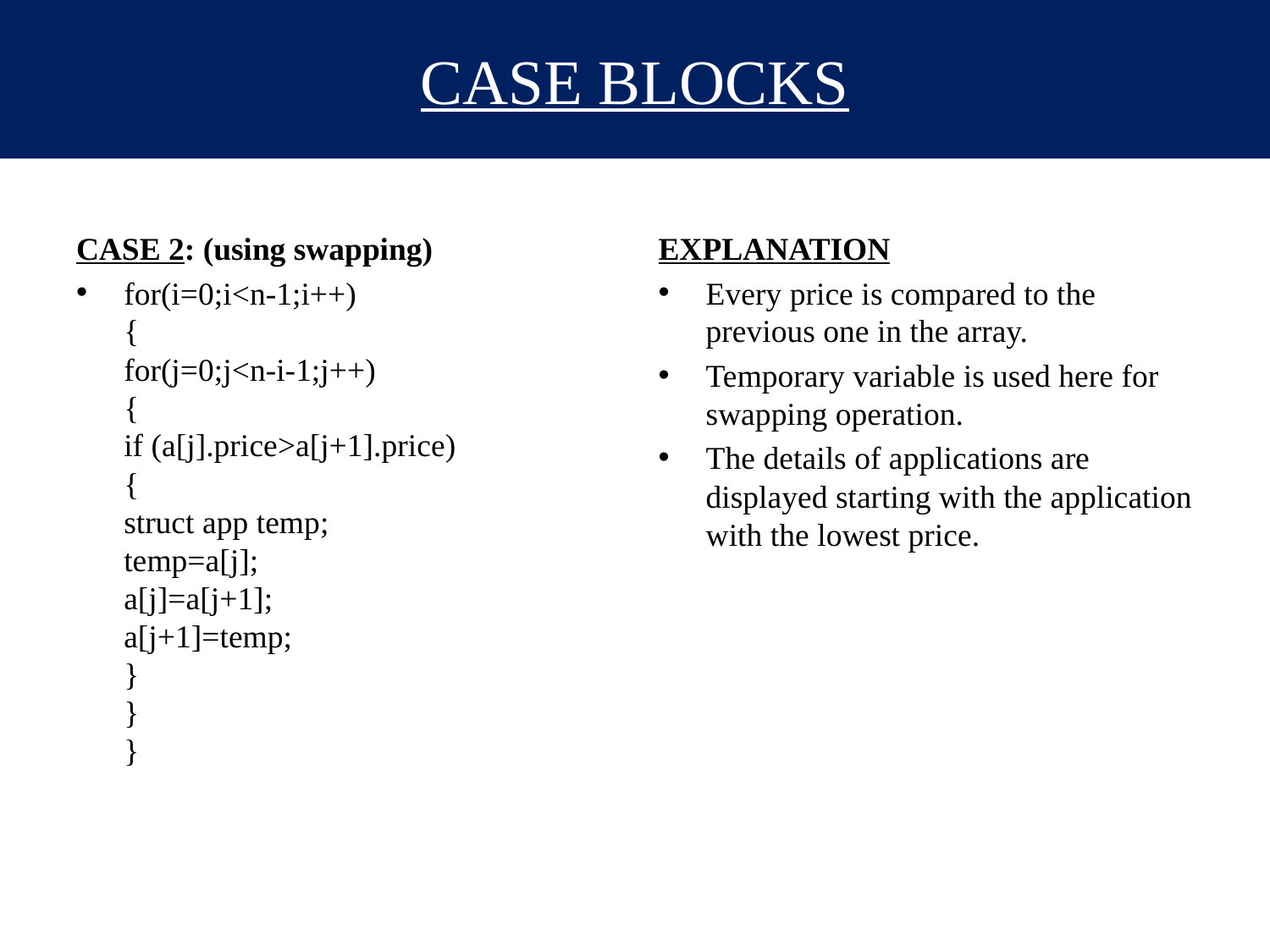

# CASE BLOCKS
CASE 2: (using swapping)
for(i=0;i<n-1;i++)
{
for(j=0;j<n-i-1;j++)
{
if (a[j].price>a[j+1].price)
{
struct app temp;
temp=a[j];
a[j]=a[j+1];
a[j+1]=temp;
}
}
}

EXPLANATION
Every price is compared to the previous one in the array.
Temporary variable is used here for swapping operation.
The details of applications are displayed starting with the application with the lowest price.